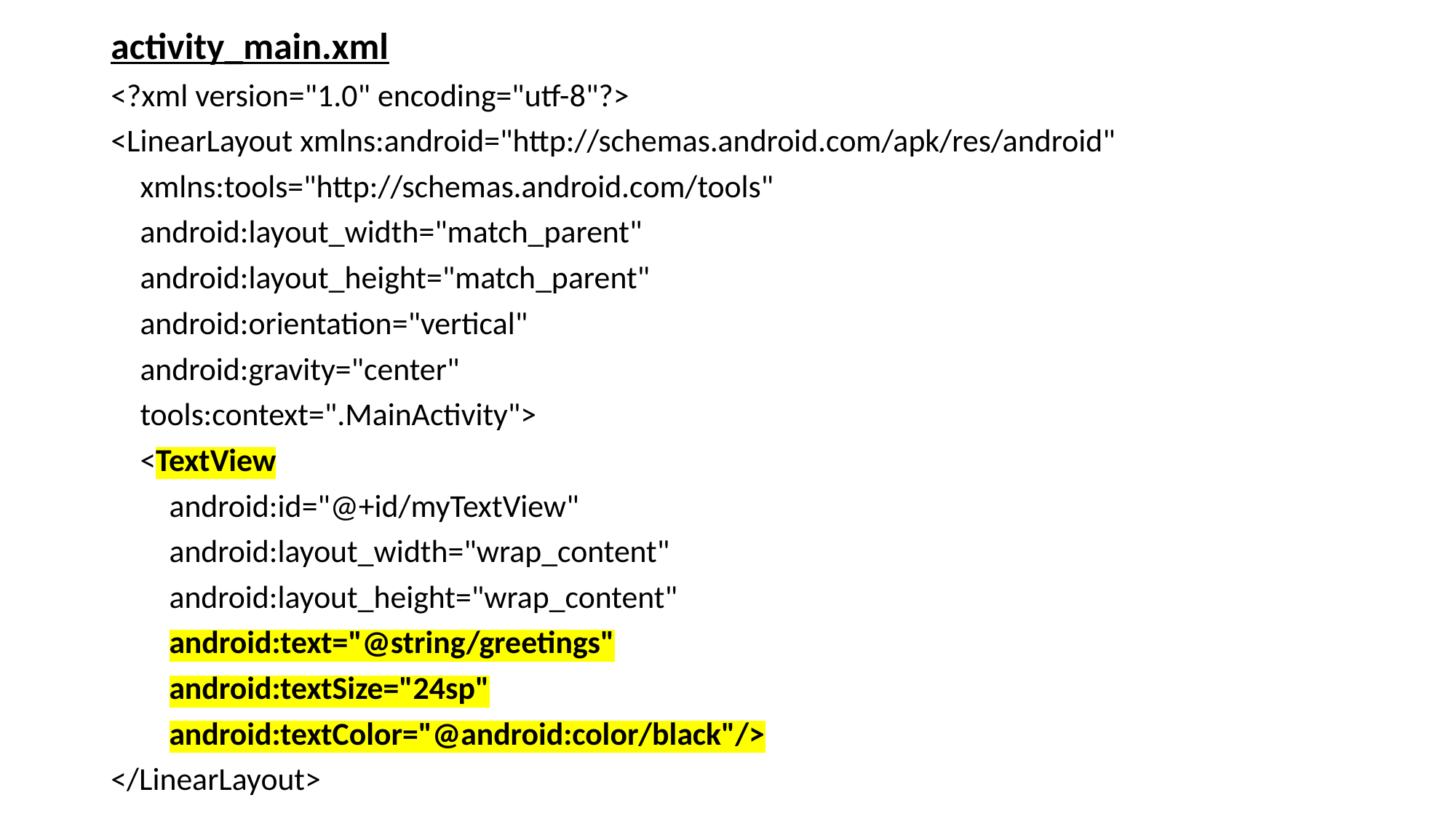

activity_main.xml
<?xml version="1.0" encoding="utf-8"?>
<LinearLayout xmlns:android="http://schemas.android.com/apk/res/android"
    xmlns:tools="http://schemas.android.com/tools"
    android:layout_width="match_parent"
    android:layout_height="match_parent"
    android:orientation="vertical"
    android:gravity="center"
    tools:context=".MainActivity">
    <TextView
        android:id="@+id/myTextView"
        android:layout_width="wrap_content"
        android:layout_height="wrap_content"
        android:text="@string/greetings"
        android:textSize="24sp"
        android:textColor="@android:color/black"/>
</LinearLayout>